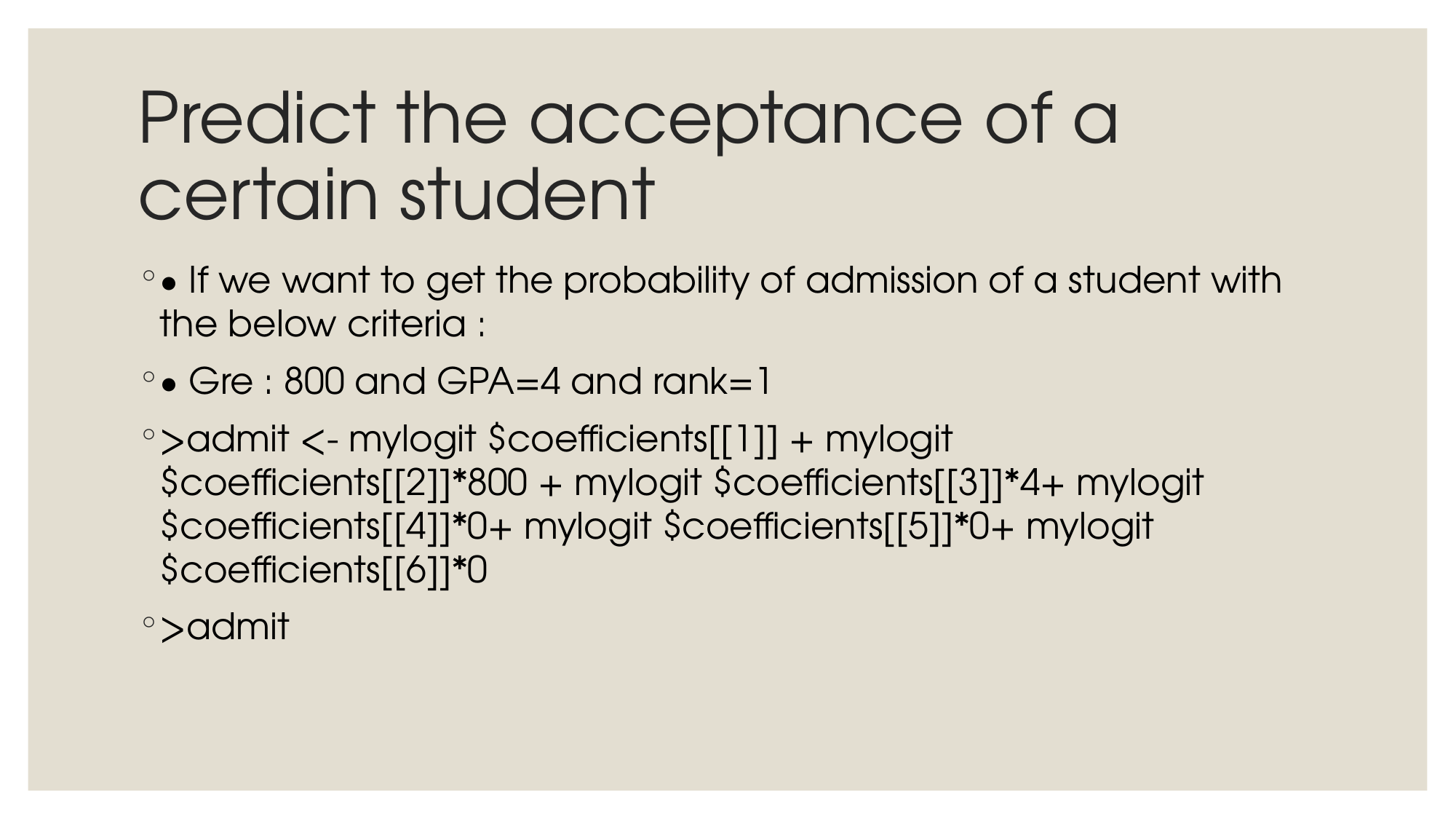

# Predict the acceptance of a certain student
• If we want to get the probability of admission of a student with the below criteria :
• Gre : 800 and GPA=4 and rank=1
>admit <- mylogit $coefficients[[1]] + mylogit $coefficients[[2]]*800 + mylogit $coefficients[[3]]*4+ mylogit $coefficients[[4]]*0+ mylogit $coefficients[[5]]*0+ mylogit $coefficients[[6]]*0
>admit